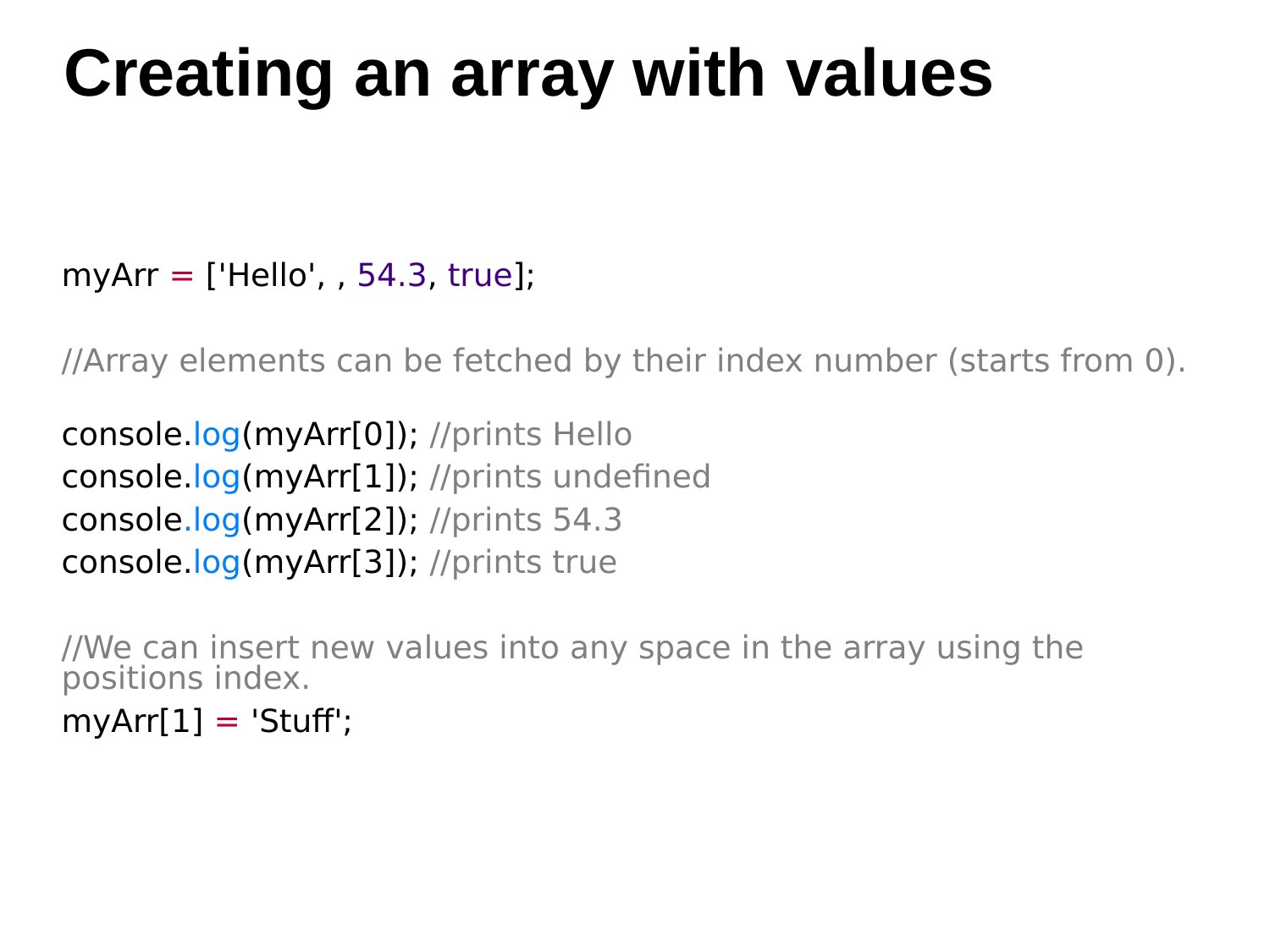

# Creating an array with values

myArr = ['Hello', , 54.3, true];

//Array elements can be fetched by their index number (starts from 0).
console.log(myArr[0]); //prints Hello
console.log(myArr[1]); //prints undefined
console.log(myArr[2]); //prints 54.3
console.log(myArr[3]); //prints true

//We can insert new values into any space in the array using the positions index.
myArr[1] = 'Stuff';